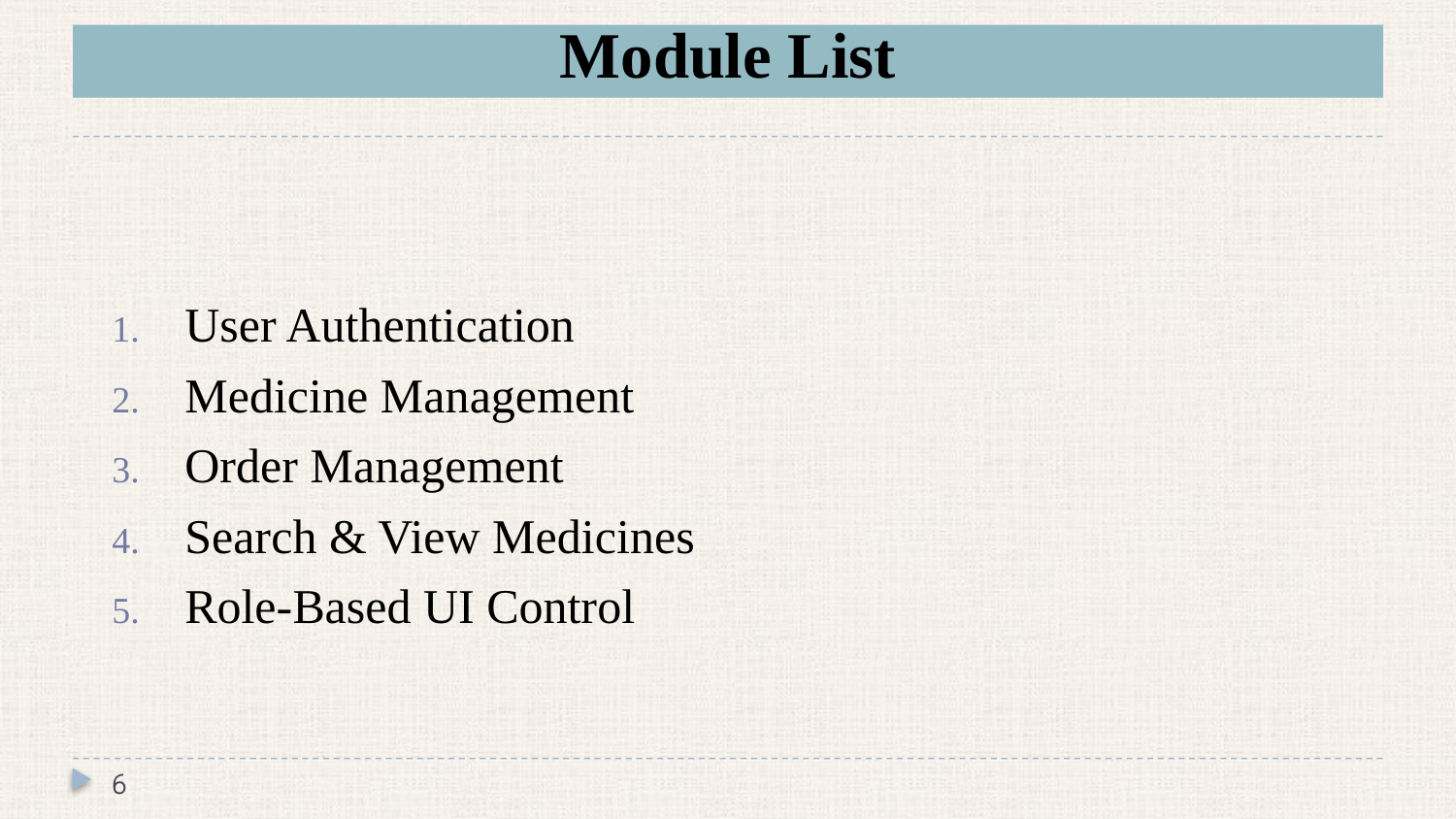

# Module List

User Authentication
Medicine Management
Order Management
Search & View Medicines
Role-Based UI Control

6